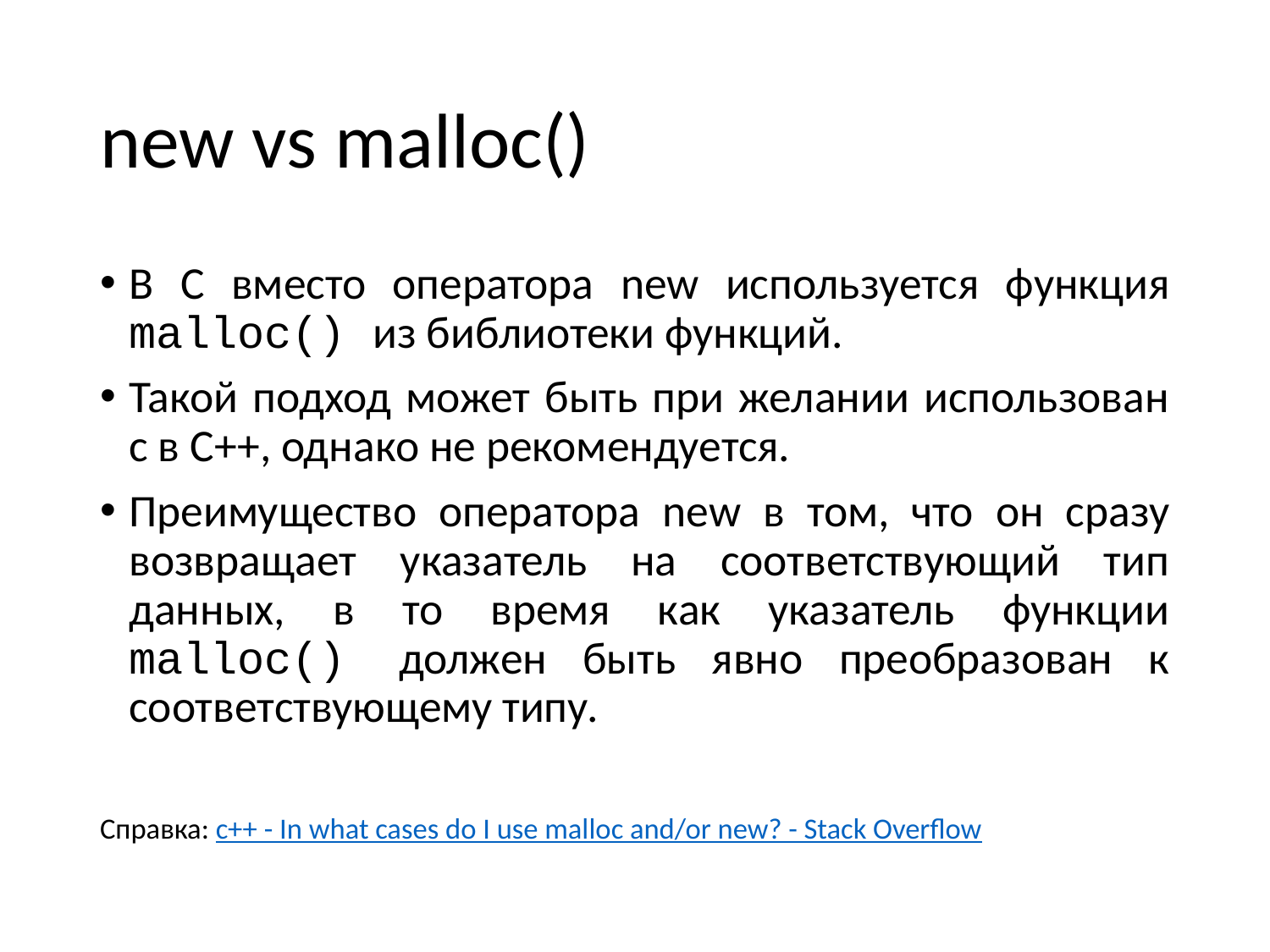

# new vs malloc()
В C вместо оператора new используется функция malloc() из библиотеки функций.
Такой подход может быть при желании использован с в C++, однако не рекомендуется.
Преимущество оператора new в том, что он сразу возвращает указатель на соответствующий тип данных, в то время как указатель функции malloc() должен быть явно преобразован к соответствующему типу.

Справка: c++ - In what cases do I use malloc and/or new? - Stack Overflow